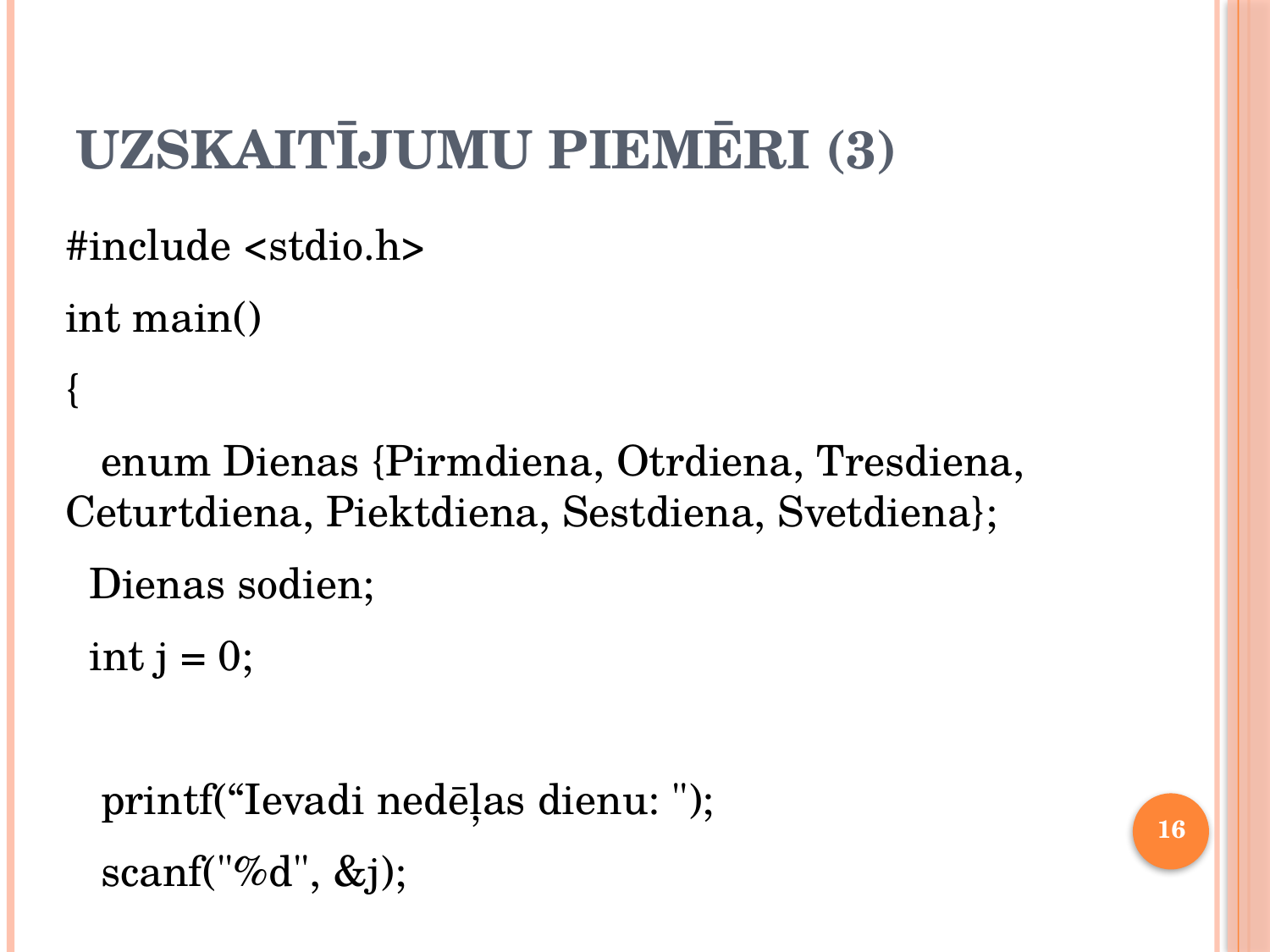

# Uzskaitījumu piemēri (3)
#include <stdio.h>
int main()
{
   enum Dienas {Pirmdiena, Otrdiena, Tresdiena, Ceturtdiena, Piektdiena, Sestdiena, Svetdiena};
  Dienas sodien;
  int j = 0;

   printf(“Ievadi nedēļas dienu: ");
   scanf("%d", &j);
16